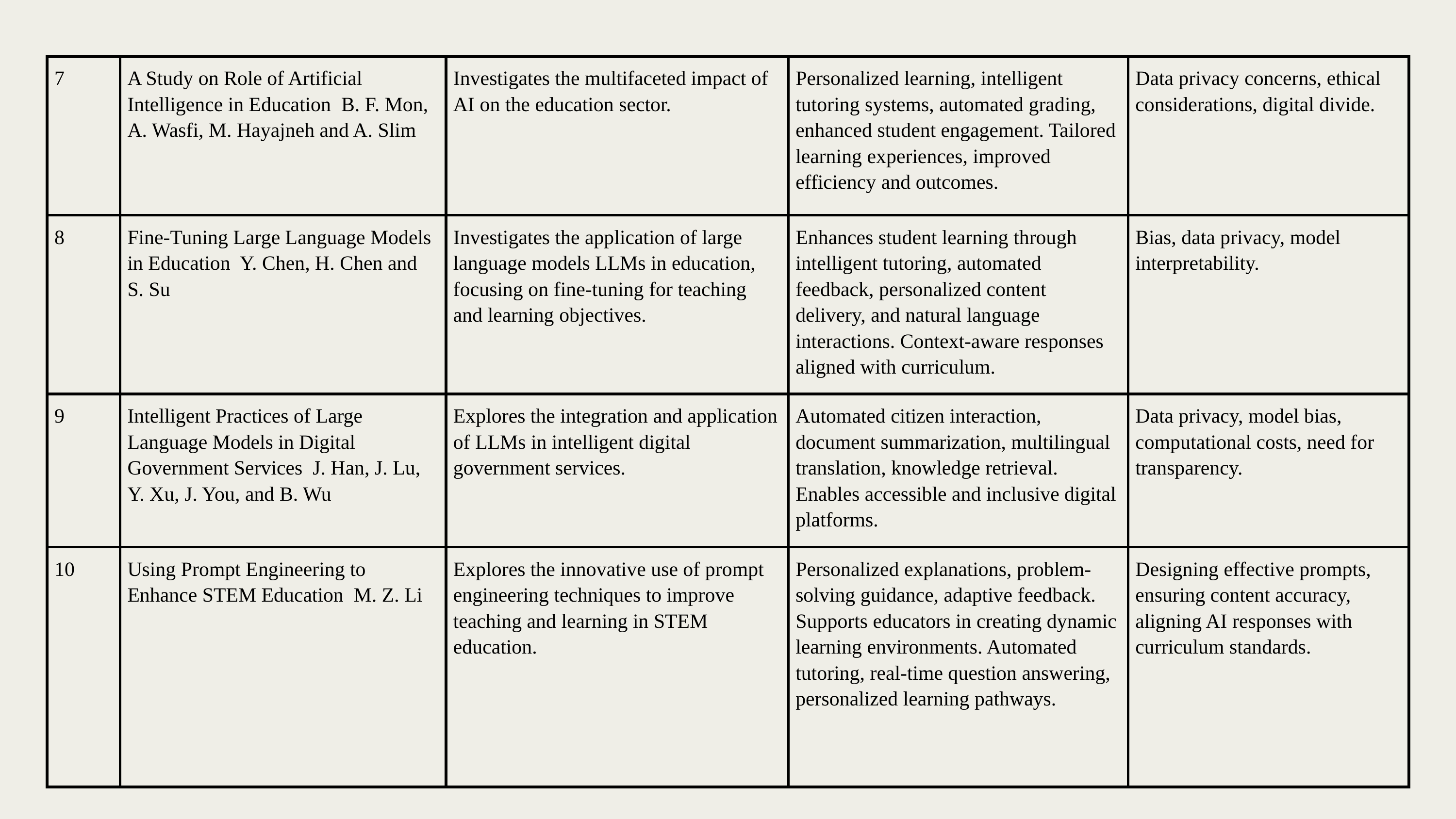

| 7 | A Study on Role of Artificial Intelligence in Education B. F. Mon, A. Wasfi, M. Hayajneh and A. Slim | Investigates the multifaceted impact of AI on the education sector. | Personalized learning, intelligent tutoring systems, automated grading, enhanced student engagement. Tailored learning experiences, improved efficiency and outcomes. | Data privacy concerns, ethical considerations, digital divide. |
| --- | --- | --- | --- | --- |
| 8 | Fine-Tuning Large Language Models in Education Y. Chen, H. Chen and S. Su | Investigates the application of large language models LLMs in education, focusing on fine-tuning for teaching and learning objectives. | Enhances student learning through intelligent tutoring, automated feedback, personalized content delivery, and natural language interactions. Context-aware responses aligned with curriculum. | Bias, data privacy, model interpretability. |
| 9 | Intelligent Practices of Large Language Models in Digital Government Services J. Han, J. Lu, Y. Xu, J. You, and B. Wu | Explores the integration and application of LLMs in intelligent digital government services. | Automated citizen interaction, document summarization, multilingual translation, knowledge retrieval. Enables accessible and inclusive digital platforms. | Data privacy, model bias, computational costs, need for transparency. |
| 10 | Using Prompt Engineering to Enhance STEM Education M. Z. Li | Explores the innovative use of prompt engineering techniques to improve teaching and learning in STEM education. | Personalized explanations, problem-solving guidance, adaptive feedback. Supports educators in creating dynamic learning environments. Automated tutoring, real-time question answering, personalized learning pathways. | Designing effective prompts, ensuring content accuracy, aligning AI responses with curriculum standards. |